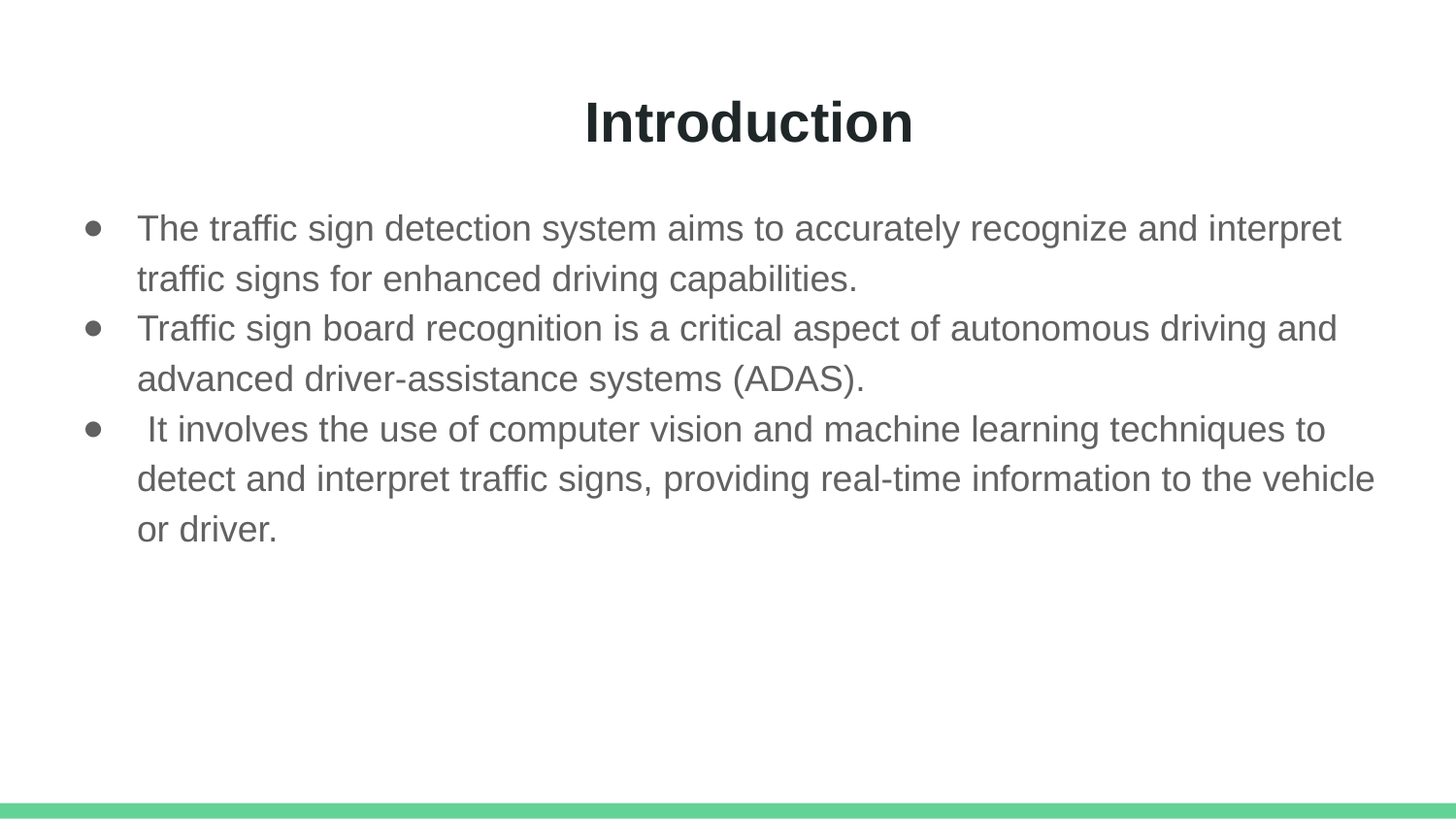

# Introduction
The traffic sign detection system aims to accurately recognize and interpret traffic signs for enhanced driving capabilities.
Traffic sign board recognition is a critical aspect of autonomous driving and advanced driver-assistance systems (ADAS).
 It involves the use of computer vision and machine learning techniques to detect and interpret traffic signs, providing real-time information to the vehicle or driver.